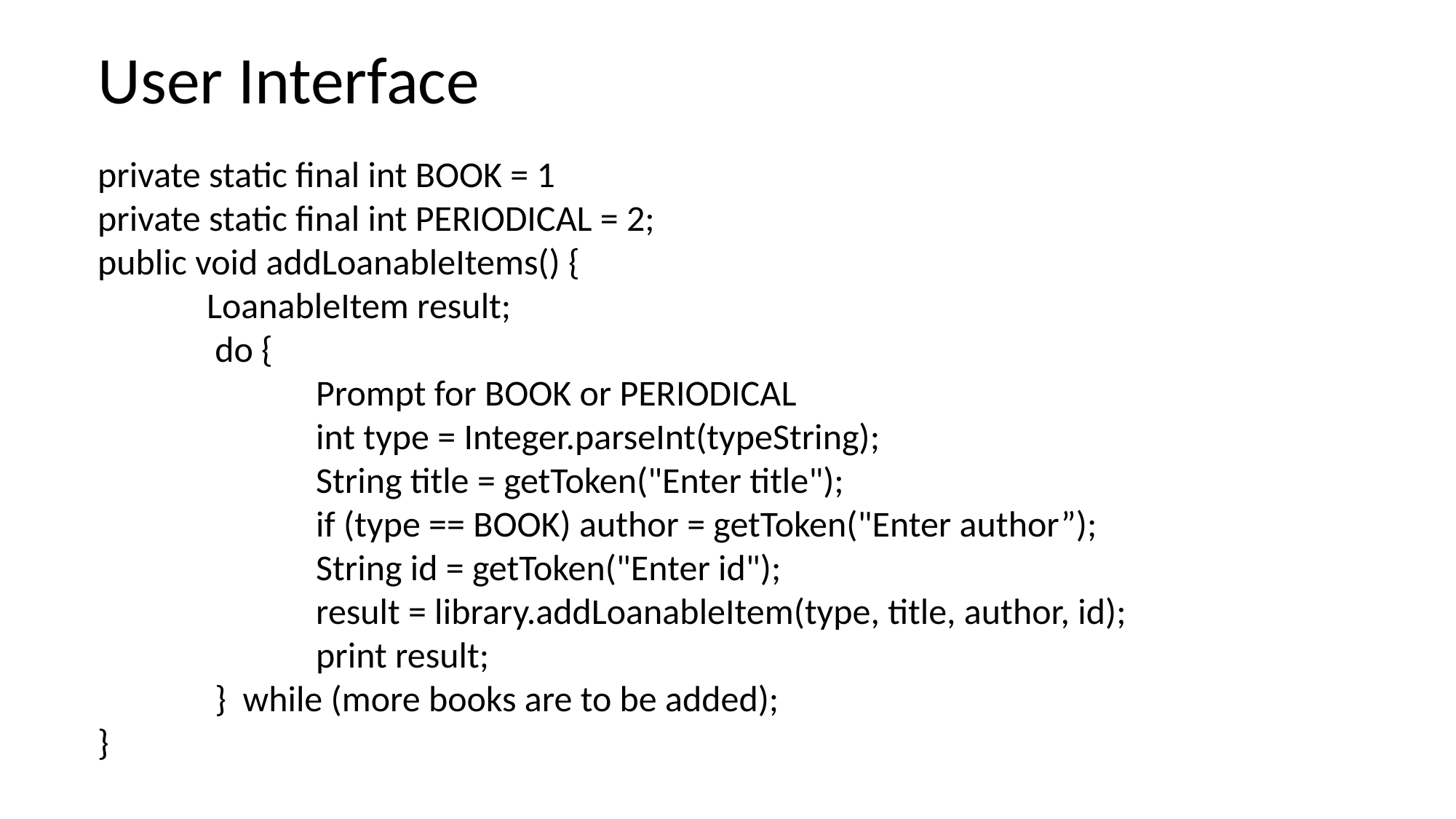

# User Interface
private static final int BOOK = 1
private static final int PERIODICAL = 2;
public void addLoanableItems() {
  	LoanableItem result;
 	 do {
    		Prompt for BOOK or PERIODICAL
  		int type = Integer.parseInt(typeString);
    		String title = getToken("Enter title");
    		if (type == BOOK) author = getToken("Enter author”);
    		String id = getToken("Enter id");
    		result = library.addLoanableItem(type, title, author, id);
    		print result;
   	 }  while (more books are to be added);
}